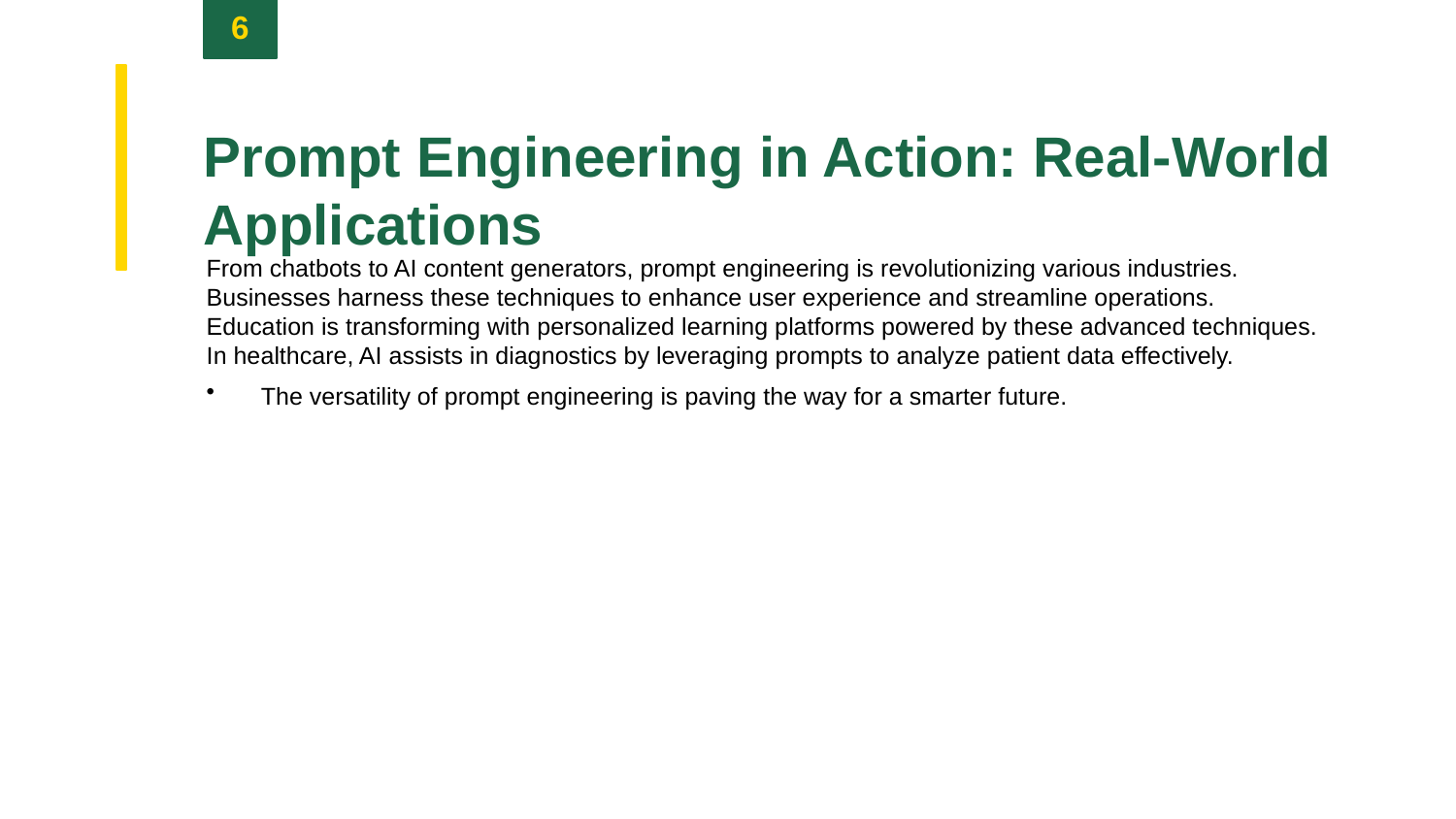

6

Prompt Engineering in Action: Real-World Applications
From chatbots to AI content generators, prompt engineering is revolutionizing various industries.
Businesses harness these techniques to enhance user experience and streamline operations.
Education is transforming with personalized learning platforms powered by these advanced techniques.
In healthcare, AI assists in diagnostics by leveraging prompts to analyze patient data effectively.
The versatility of prompt engineering is paving the way for a smarter future.